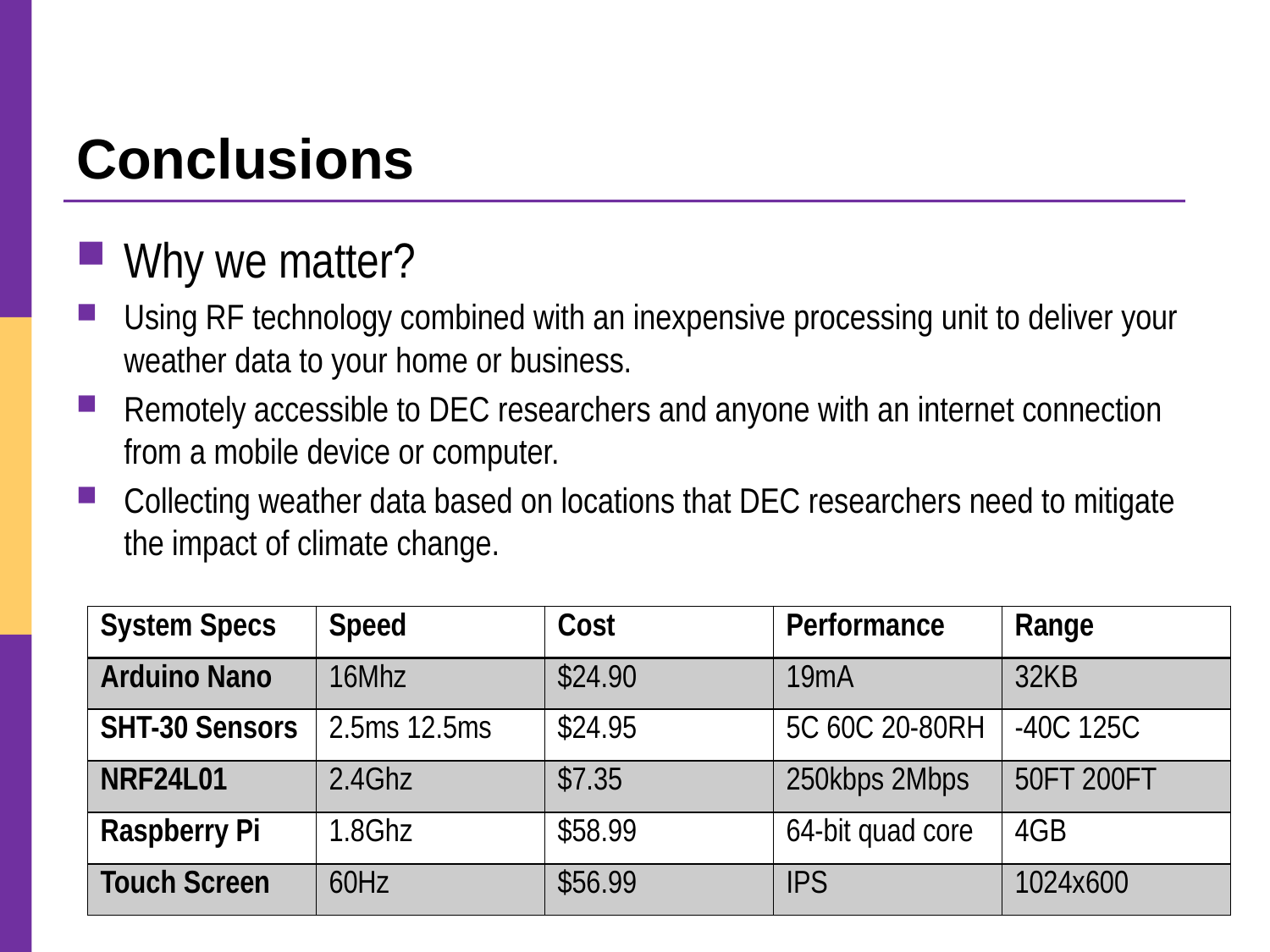

# Conclusions
Why we matter?
Using RF technology combined with an inexpensive processing unit to deliver your weather data to your home or business.
Remotely accessible to DEC researchers and anyone with an internet connection from a mobile device or computer.
Collecting weather data based on locations that DEC researchers need to mitigate the impact of climate change.

| System Specs | Speed | Cost | Performance | Range |
| --- | --- | --- | --- | --- |
| Arduino Nano | 16Mhz | $24.90 | 19mA | 32KB |
| SHT-30 Sensors | 2.5ms 12.5ms | $24.95 | 5C 60C 20-80RH | -40C 125C |
| NRF24L01 | 2.4Ghz | $7.35 | 250kbps 2Mbps | 50FT 200FT |
| Raspberry Pi | 1.8Ghz | $58.99 | 64-bit quad core | 4GB |
| Touch Screen | 60Hz | $56.99 | IPS | 1024x600 |